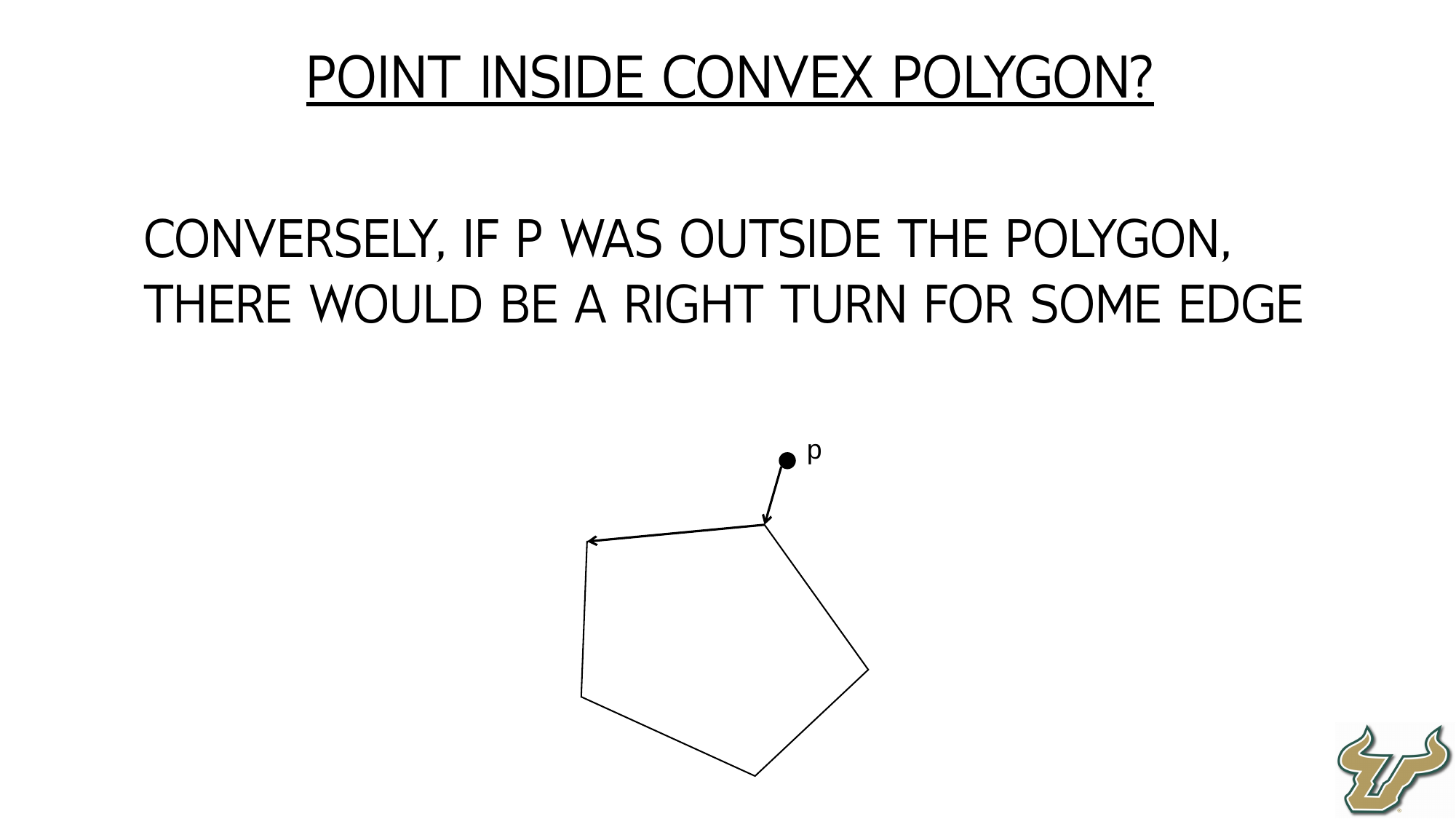

23
Point inside convex polygon?
Conversely, if p was outside the polygon, there would be a right turn for some edge

p